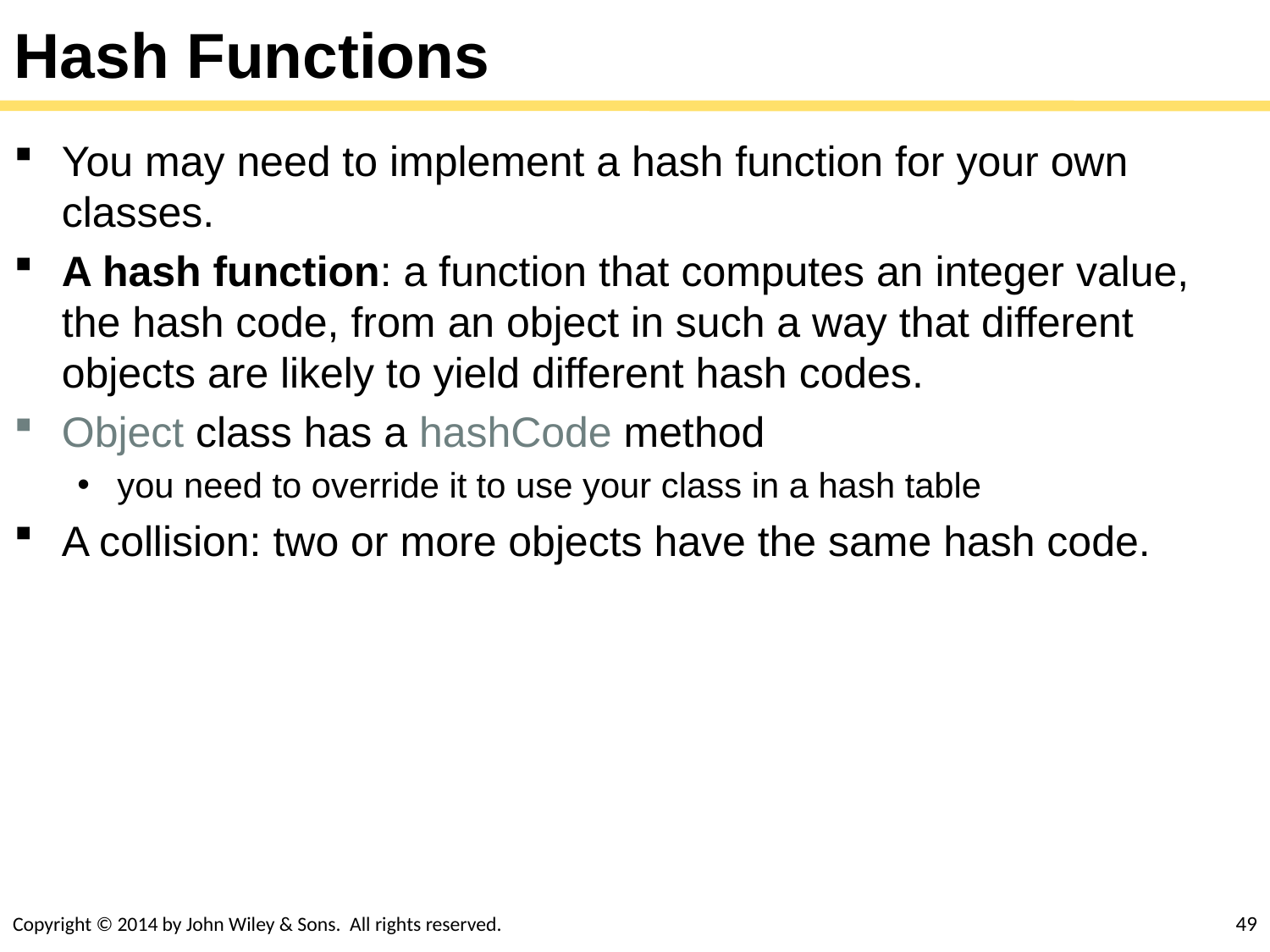

# Hash Functions
You may need to implement a hash function for your own classes.
A hash function: a function that computes an integer value, the hash code, from an object in such a way that different objects are likely to yield different hash codes.
Object class has a hashCode method
you need to override it to use your class in a hash table
A collision: two or more objects have the same hash code.